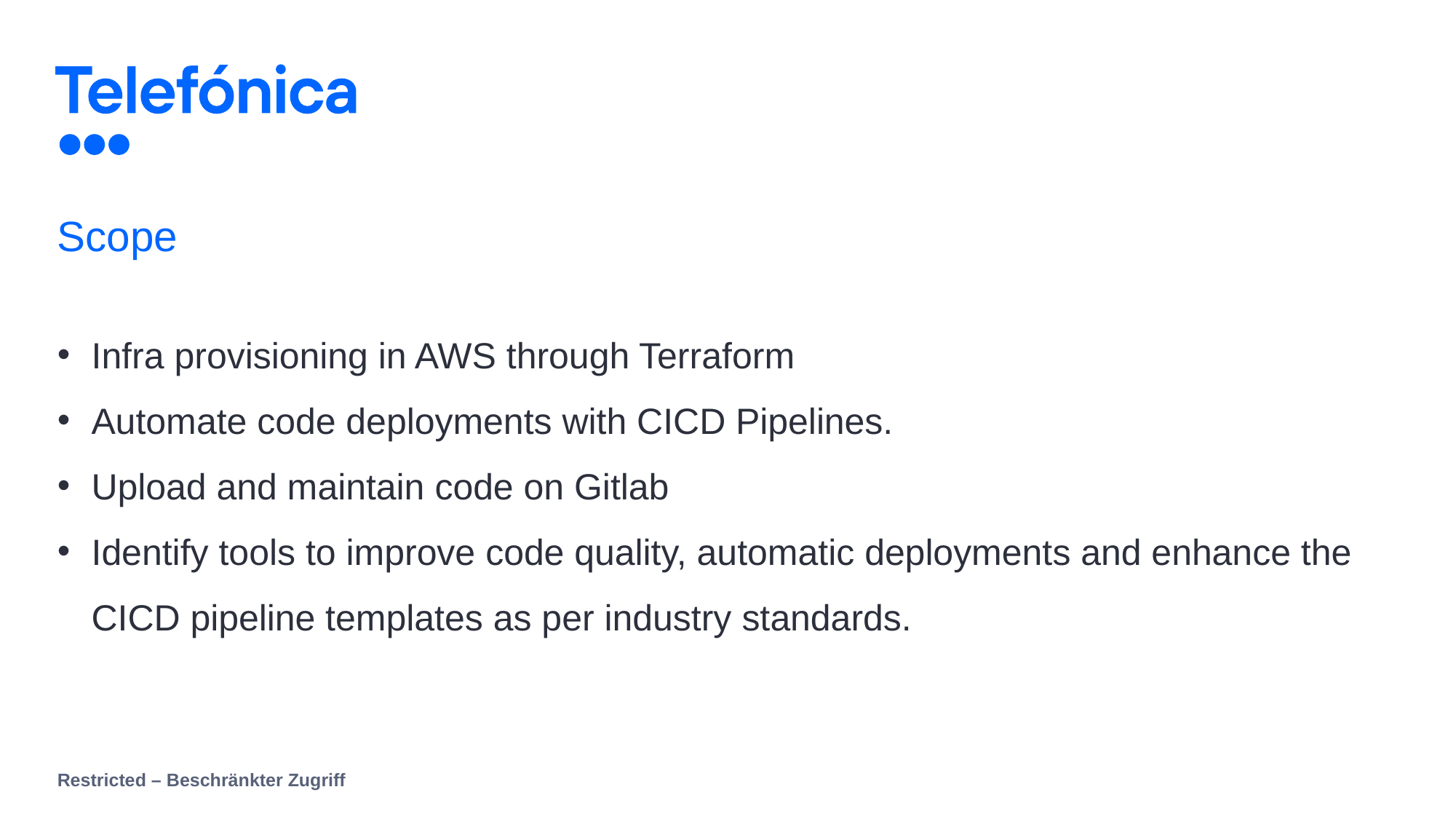

# Scope
Infra provisioning in AWS through Terraform
Automate code deployments with CICD Pipelines.
Upload and maintain code on Gitlab
Identify tools to improve code quality, automatic deployments and enhance the CICD pipeline templates as per industry standards.

Restricted – Beschränkter Zugriff